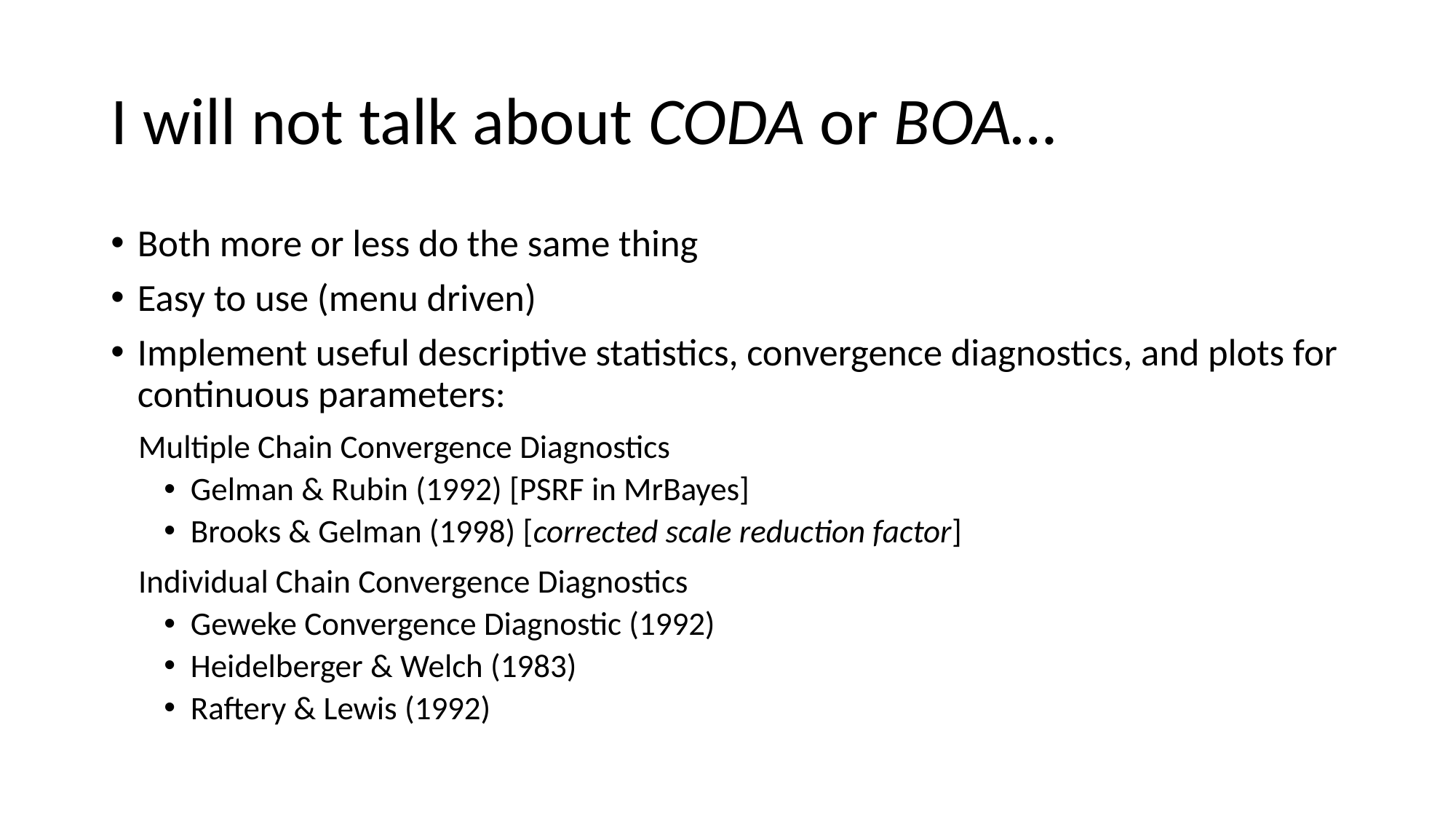

# I will not talk about CODA or BOA…
Both more or less do the same thing
Easy to use (menu driven)
Implement useful descriptive statistics, convergence diagnostics, and plots for continuous parameters:
Multiple Chain Convergence Diagnostics
Gelman & Rubin (1992) [PSRF in MrBayes]
Brooks & Gelman (1998) [corrected scale reduction factor]
Individual Chain Convergence Diagnostics
Geweke Convergence Diagnostic (1992)
Heidelberger & Welch (1983)
Raftery & Lewis (1992)